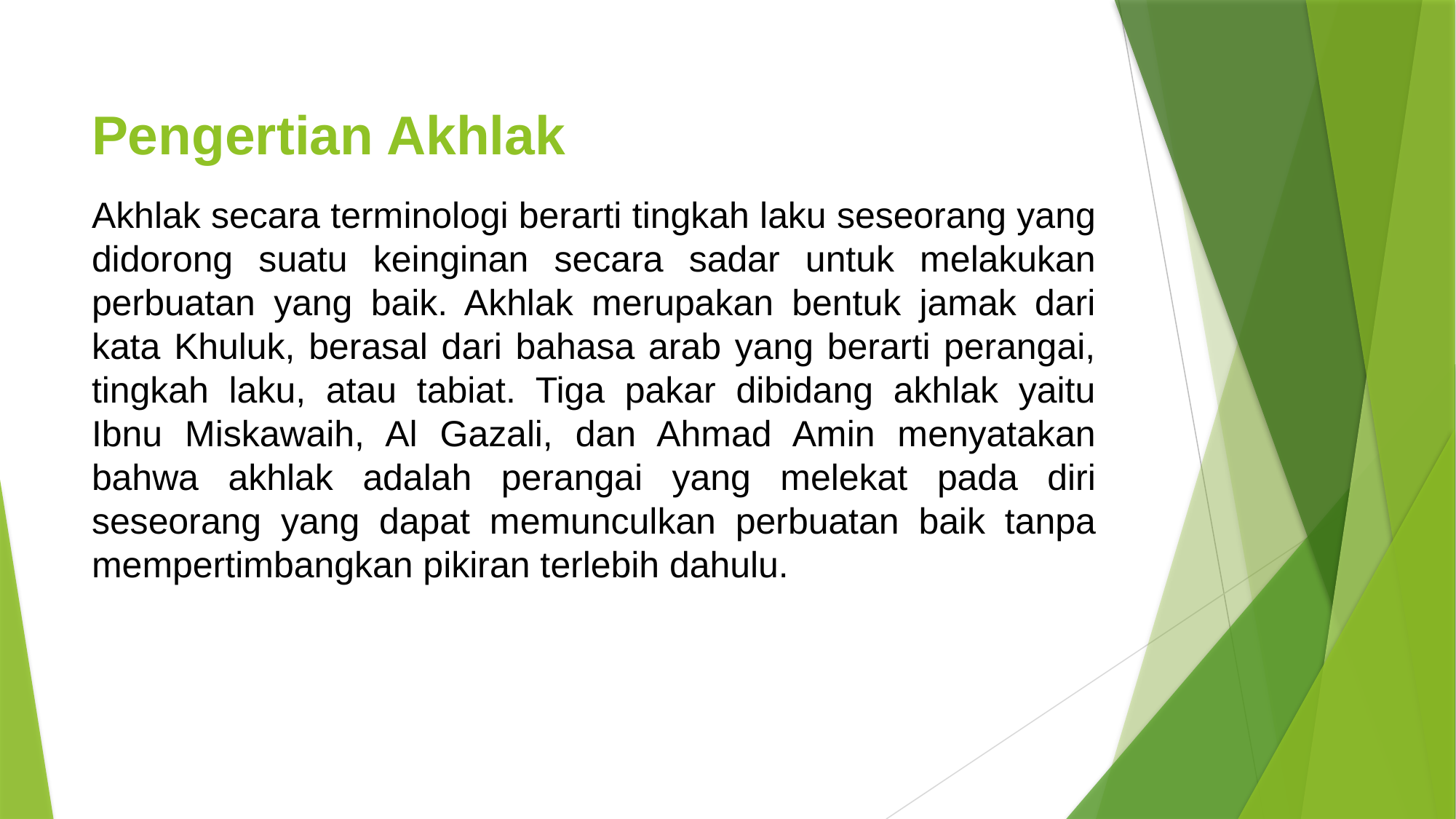

# Pengertian Akhlak
Akhlak secara terminologi berarti tingkah laku seseorang yang didorong suatu keinginan secara sadar untuk melakukan perbuatan yang baik. Akhlak merupakan bentuk jamak dari kata Khuluk, berasal dari bahasa arab yang berarti perangai, tingkah laku, atau tabiat. Tiga pakar dibidang akhlak yaitu Ibnu Miskawaih, Al Gazali, dan Ahmad Amin menyatakan bahwa akhlak adalah perangai yang melekat pada diri seseorang yang dapat memunculkan perbuatan baik tanpa mempertimbangkan pikiran terlebih dahulu.